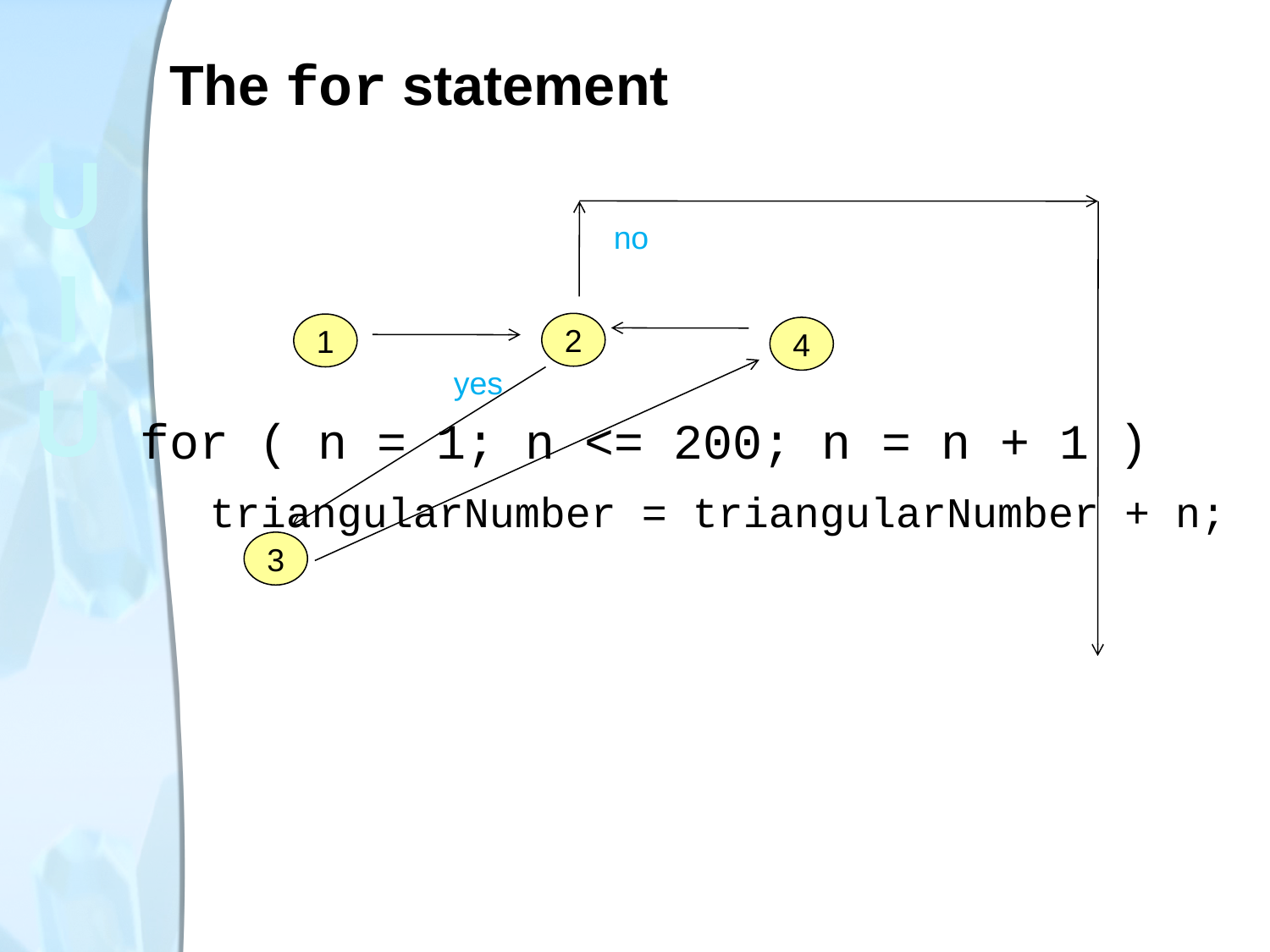

# The for statement
no
2
1
4

for ( n = 1; n <= 200; n = n + 1 )
	 triangularNumber = triangularNumber + n;

yes
3